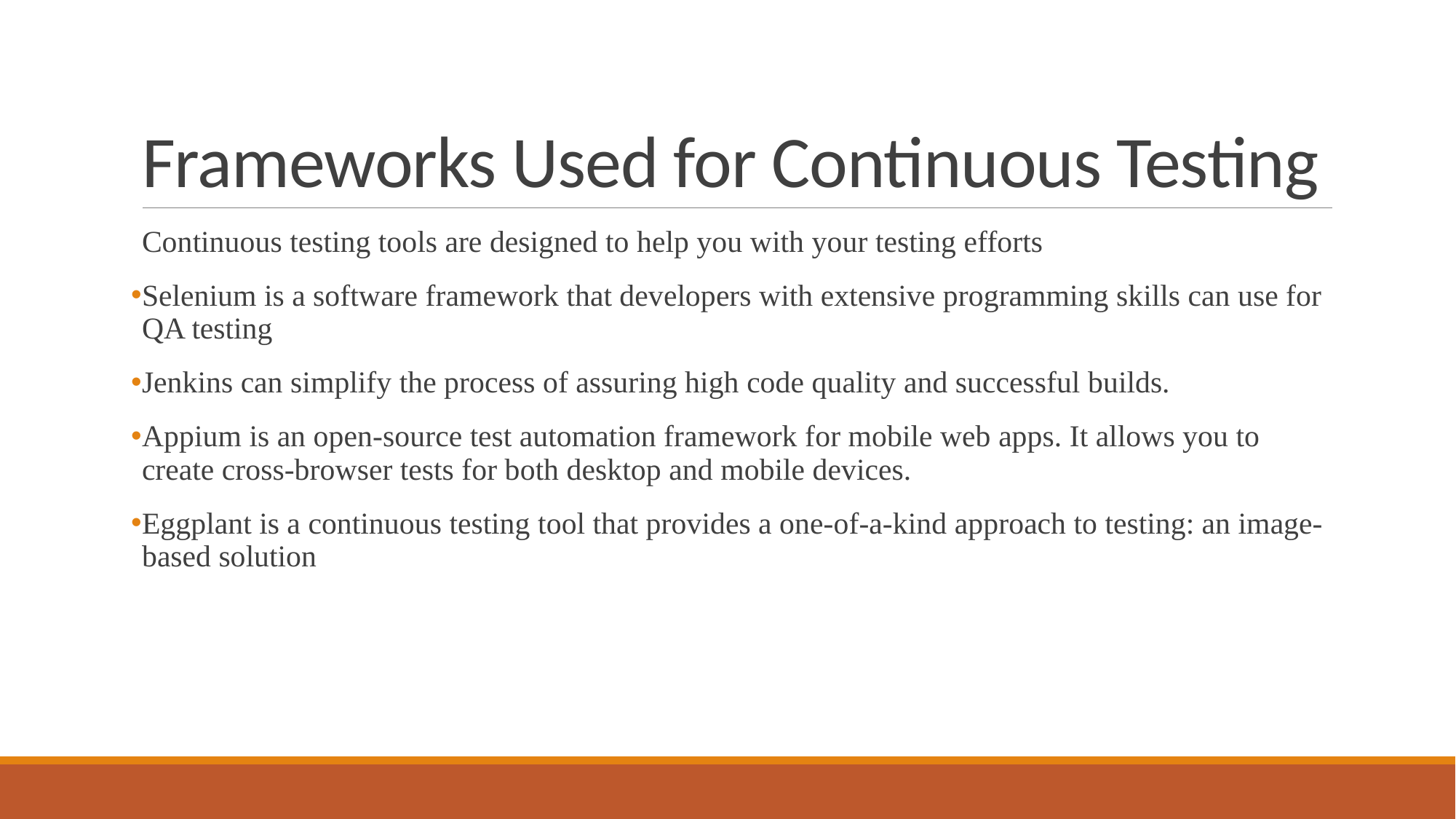

# Frameworks Used for Continuous Testing
Continuous testing tools are designed to help you with your testing efforts
Selenium is a software framework that developers with extensive programming skills can use for QA testing
Jenkins can simplify the process of assuring high code quality and successful builds.
Appium is an open-source test automation framework for mobile web apps. It allows you to create cross-browser tests for both desktop and mobile devices.
Eggplant is a continuous testing tool that provides a one-of-a-kind approach to testing: an image-based solution